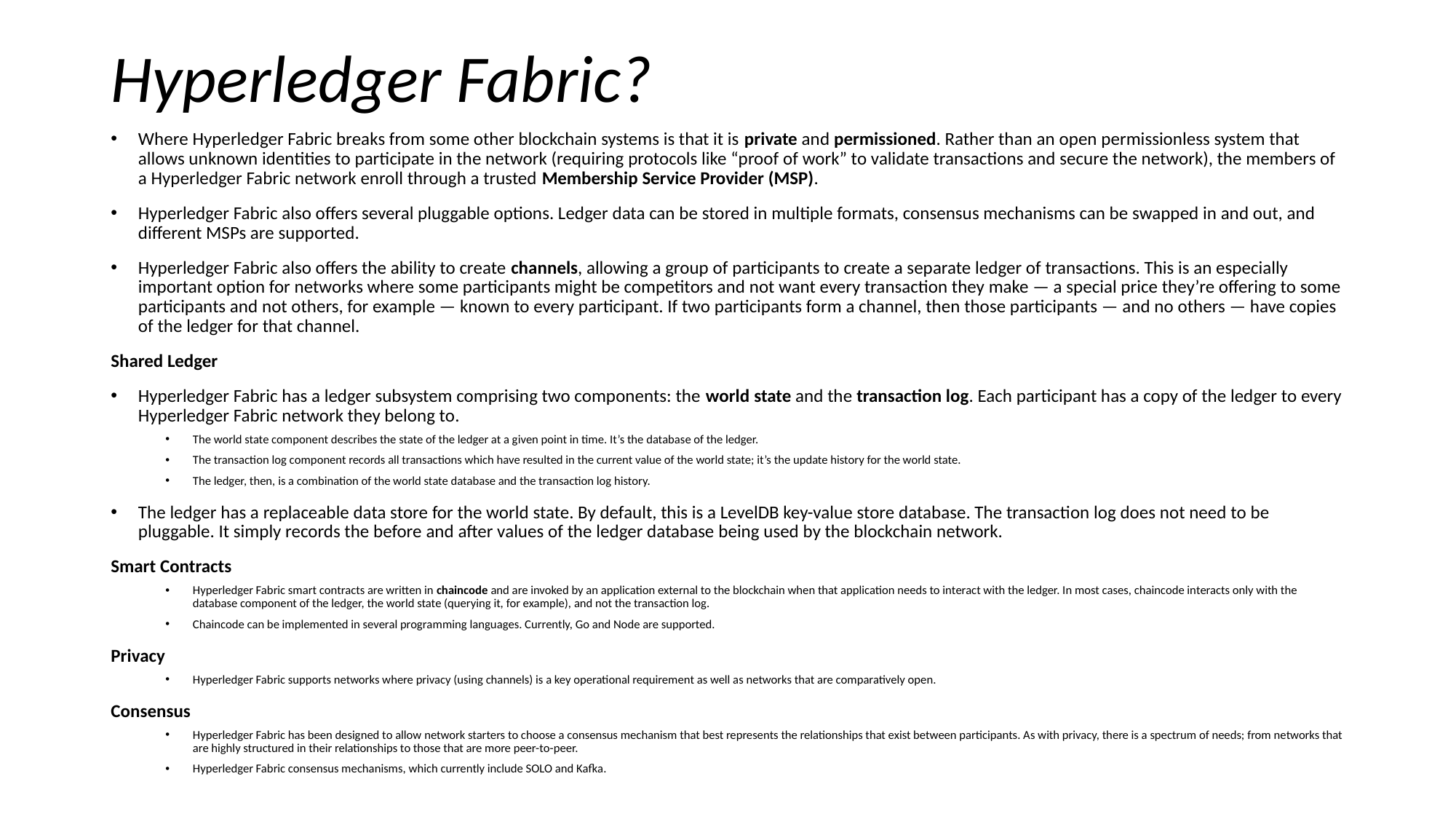

# Hyperledger Fabric?
Where Hyperledger Fabric breaks from some other blockchain systems is that it is private and permissioned. Rather than an open permissionless system that allows unknown identities to participate in the network (requiring protocols like “proof of work” to validate transactions and secure the network), the members of a Hyperledger Fabric network enroll through a trusted Membership Service Provider (MSP).
Hyperledger Fabric also offers several pluggable options. Ledger data can be stored in multiple formats, consensus mechanisms can be swapped in and out, and different MSPs are supported.
Hyperledger Fabric also offers the ability to create channels, allowing a group of participants to create a separate ledger of transactions. This is an especially important option for networks where some participants might be competitors and not want every transaction they make — a special price they’re offering to some participants and not others, for example — known to every participant. If two participants form a channel, then those participants — and no others — have copies of the ledger for that channel.
Shared Ledger
Hyperledger Fabric has a ledger subsystem comprising two components: the world state and the transaction log. Each participant has a copy of the ledger to every Hyperledger Fabric network they belong to.
The world state component describes the state of the ledger at a given point in time. It’s the database of the ledger.
The transaction log component records all transactions which have resulted in the current value of the world state; it’s the update history for the world state.
The ledger, then, is a combination of the world state database and the transaction log history.
The ledger has a replaceable data store for the world state. By default, this is a LevelDB key-value store database. The transaction log does not need to be pluggable. It simply records the before and after values of the ledger database being used by the blockchain network.
Smart Contracts
Hyperledger Fabric smart contracts are written in chaincode and are invoked by an application external to the blockchain when that application needs to interact with the ledger. In most cases, chaincode interacts only with the database component of the ledger, the world state (querying it, for example), and not the transaction log.
Chaincode can be implemented in several programming languages. Currently, Go and Node are supported.
Privacy
Hyperledger Fabric supports networks where privacy (using channels) is a key operational requirement as well as networks that are comparatively open.
Consensus
Hyperledger Fabric has been designed to allow network starters to choose a consensus mechanism that best represents the relationships that exist between participants. As with privacy, there is a spectrum of needs; from networks that are highly structured in their relationships to those that are more peer-to-peer.
Hyperledger Fabric consensus mechanisms, which currently include SOLO and Kafka.